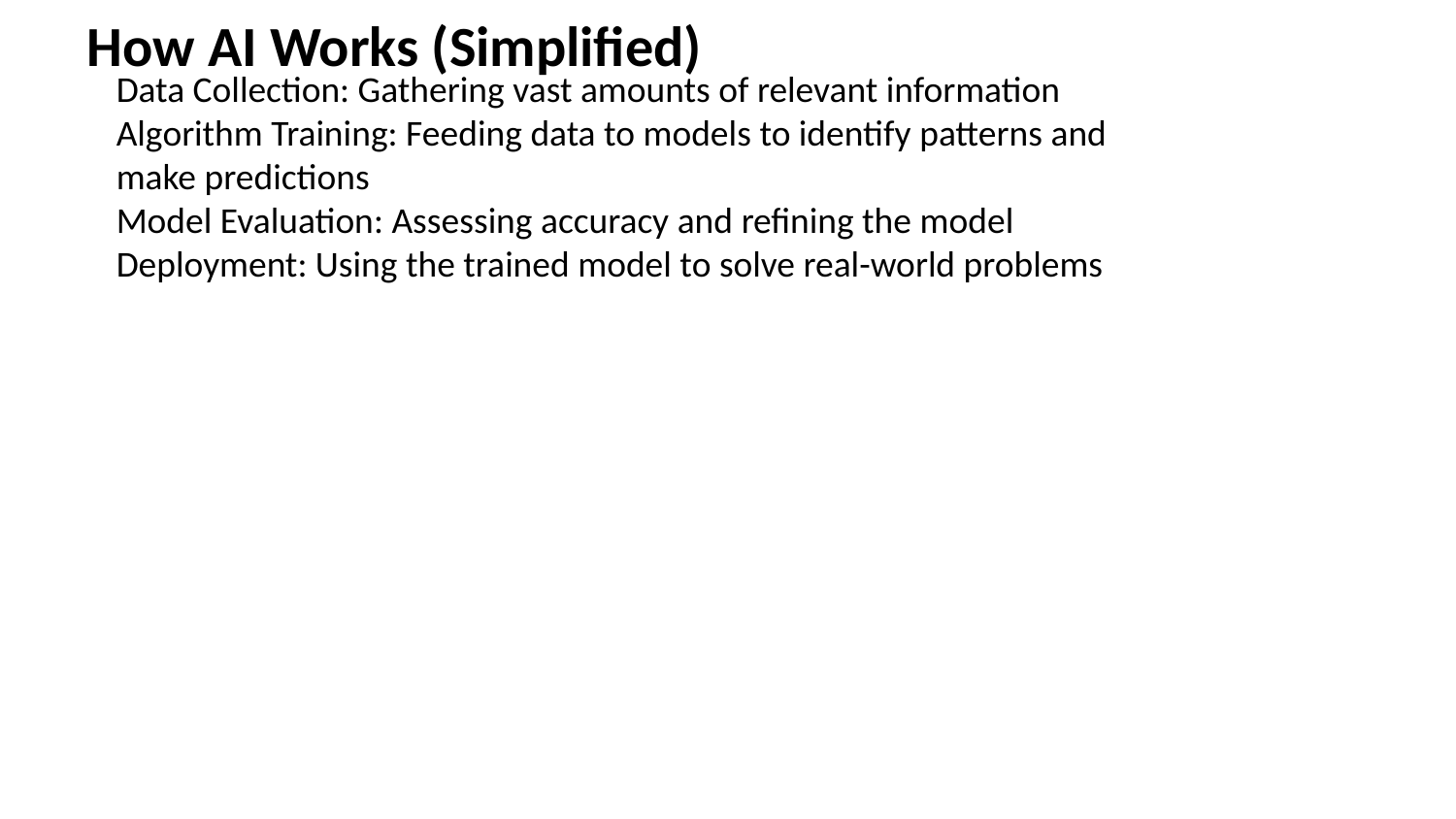

How AI Works (Simplified)
Data Collection: Gathering vast amounts of relevant information
Algorithm Training: Feeding data to models to identify patterns and make predictions
Model Evaluation: Assessing accuracy and refining the model
Deployment: Using the trained model to solve real-world problems